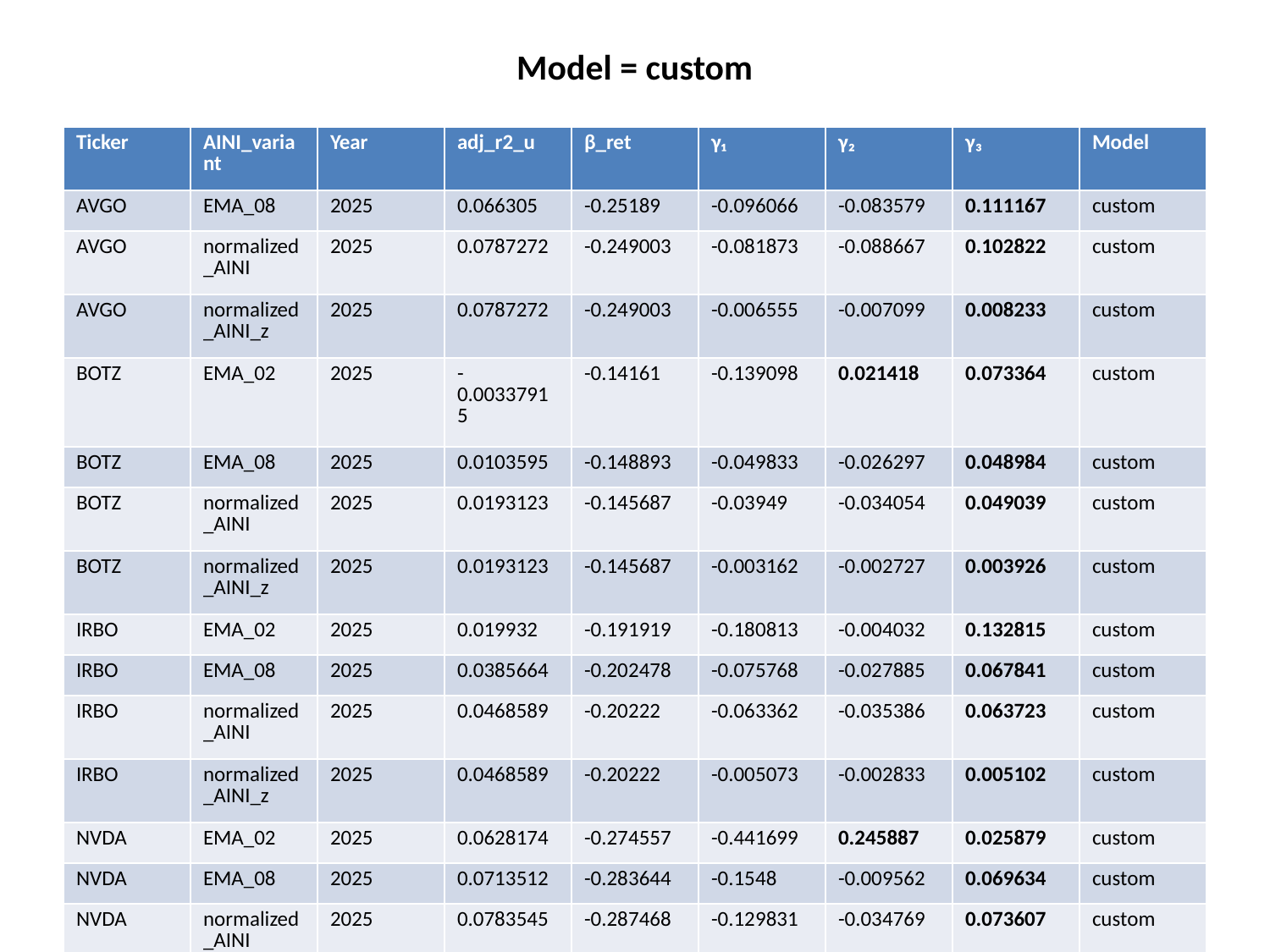

Model = custom
#
| Ticker | AINI\_variant | Year | adj\_r2\_u | β\_ret | γ₁ | γ₂ | γ₃ | Model |
| --- | --- | --- | --- | --- | --- | --- | --- | --- |
| AVGO | EMA\_08 | 2025 | 0.066305 | -0.25189 | -0.096066 | -0.083579 | 0.111167 | custom |
| AVGO | normalized\_AINI | 2025 | 0.0787272 | -0.249003 | -0.081873 | -0.088667 | 0.102822 | custom |
| AVGO | normalized\_AINI\_z | 2025 | 0.0787272 | -0.249003 | -0.006555 | -0.007099 | 0.008233 | custom |
| BOTZ | EMA\_02 | 2025 | -0.00337915 | -0.14161 | -0.139098 | 0.021418 | 0.073364 | custom |
| BOTZ | EMA\_08 | 2025 | 0.0103595 | -0.148893 | -0.049833 | -0.026297 | 0.048984 | custom |
| BOTZ | normalized\_AINI | 2025 | 0.0193123 | -0.145687 | -0.03949 | -0.034054 | 0.049039 | custom |
| BOTZ | normalized\_AINI\_z | 2025 | 0.0193123 | -0.145687 | -0.003162 | -0.002727 | 0.003926 | custom |
| IRBO | EMA\_02 | 2025 | 0.019932 | -0.191919 | -0.180813 | -0.004032 | 0.132815 | custom |
| IRBO | EMA\_08 | 2025 | 0.0385664 | -0.202478 | -0.075768 | -0.027885 | 0.067841 | custom |
| IRBO | normalized\_AINI | 2025 | 0.0468589 | -0.20222 | -0.063362 | -0.035386 | 0.063723 | custom |
| IRBO | normalized\_AINI\_z | 2025 | 0.0468589 | -0.20222 | -0.005073 | -0.002833 | 0.005102 | custom |
| NVDA | EMA\_02 | 2025 | 0.0628174 | -0.274557 | -0.441699 | 0.245887 | 0.025879 | custom |
| NVDA | EMA\_08 | 2025 | 0.0713512 | -0.283644 | -0.1548 | -0.009562 | 0.069634 | custom |
| NVDA | normalized\_AINI | 2025 | 0.0783545 | -0.287468 | -0.129831 | -0.034769 | 0.073607 | custom |
| NVDA | normalized\_AINI\_z | 2025 | 0.0783545 | -0.287468 | -0.010395 | -0.002784 | 0.005893 | custom |
| TSLA | EMA\_08 | 2025 | 0.0241416 | -0.133999 | -0.088337 | 0.066910 | 0.145845 | custom |
| TSLA | normalized\_AINI | 2025 | 0.0290616 | -0.127241 | -0.064401 | 0.029745 | 0.151797 | custom |
| TSLA | normalized\_AINI\_z | 2025 | 0.0290616 | -0.127241 | -0.005156 | 0.002382 | 0.012154 | custom |